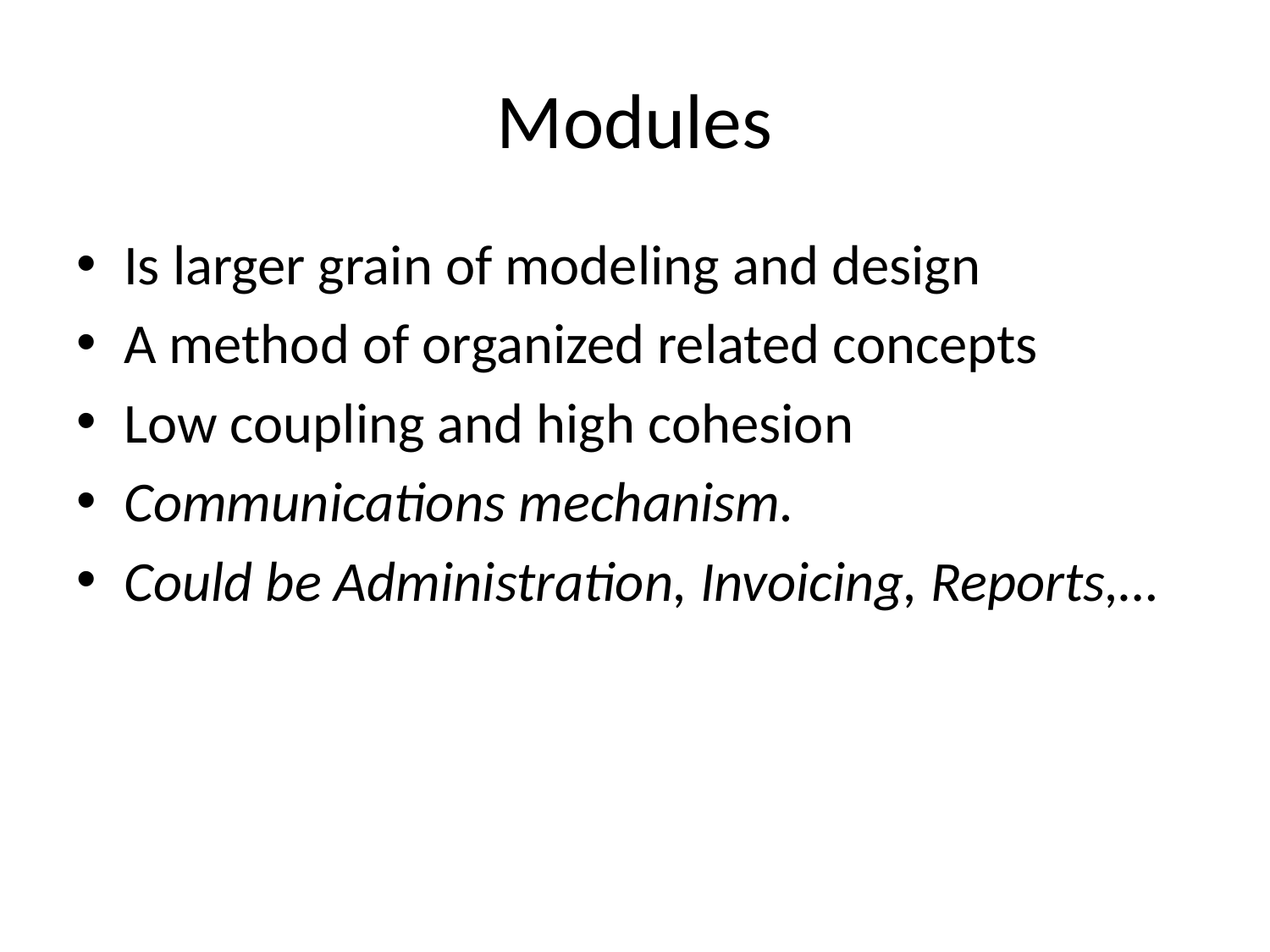

# Modules
Is larger grain of modeling and design
A method of organized related concepts
Low coupling and high cohesion
Communications mechanism.
Could be Administration, Invoicing, Reports,…